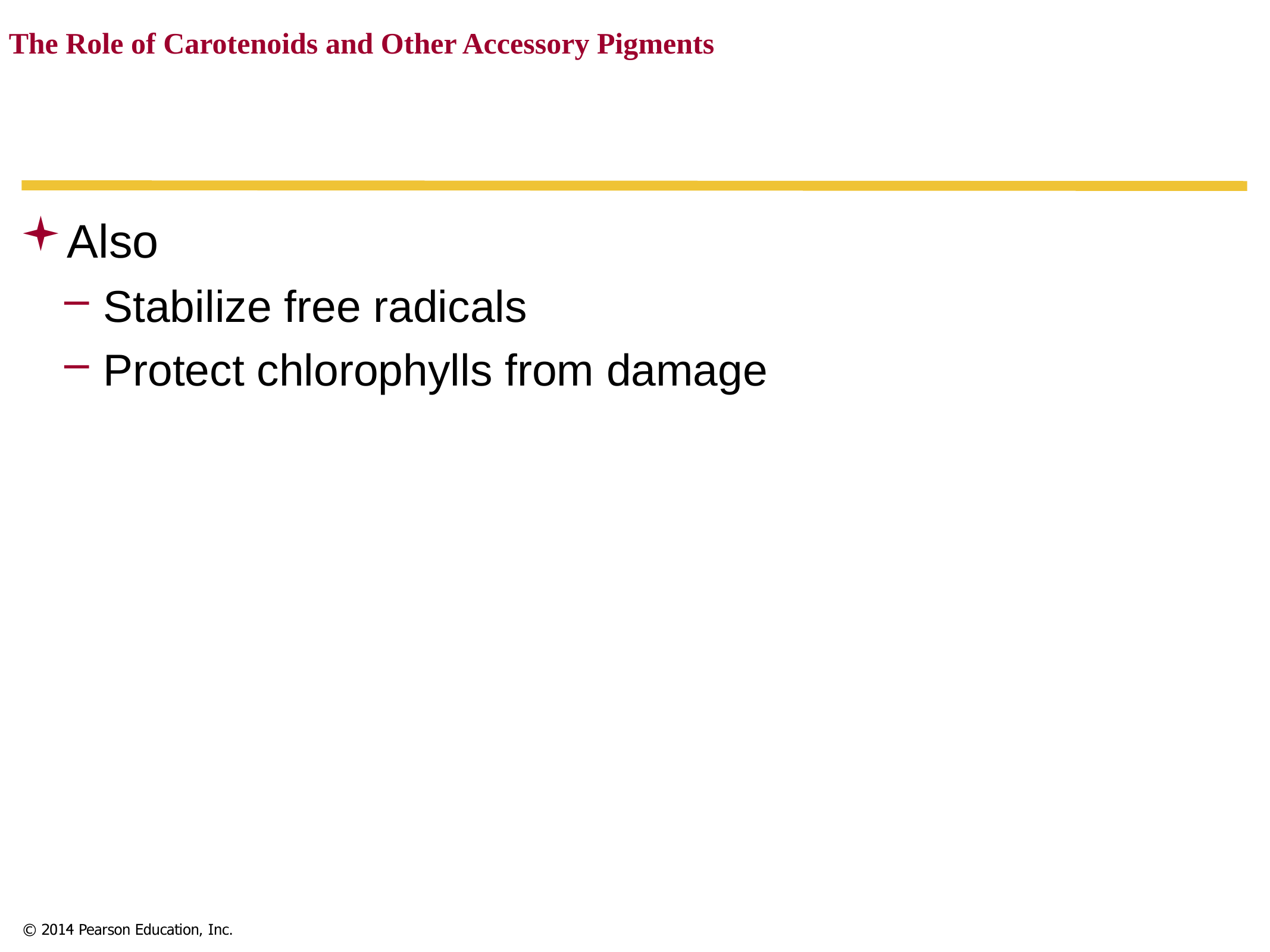

The Role of Carotenoids and Other Accessory Pigments

Also
Stabilize free radicals
Protect chlorophylls from damage